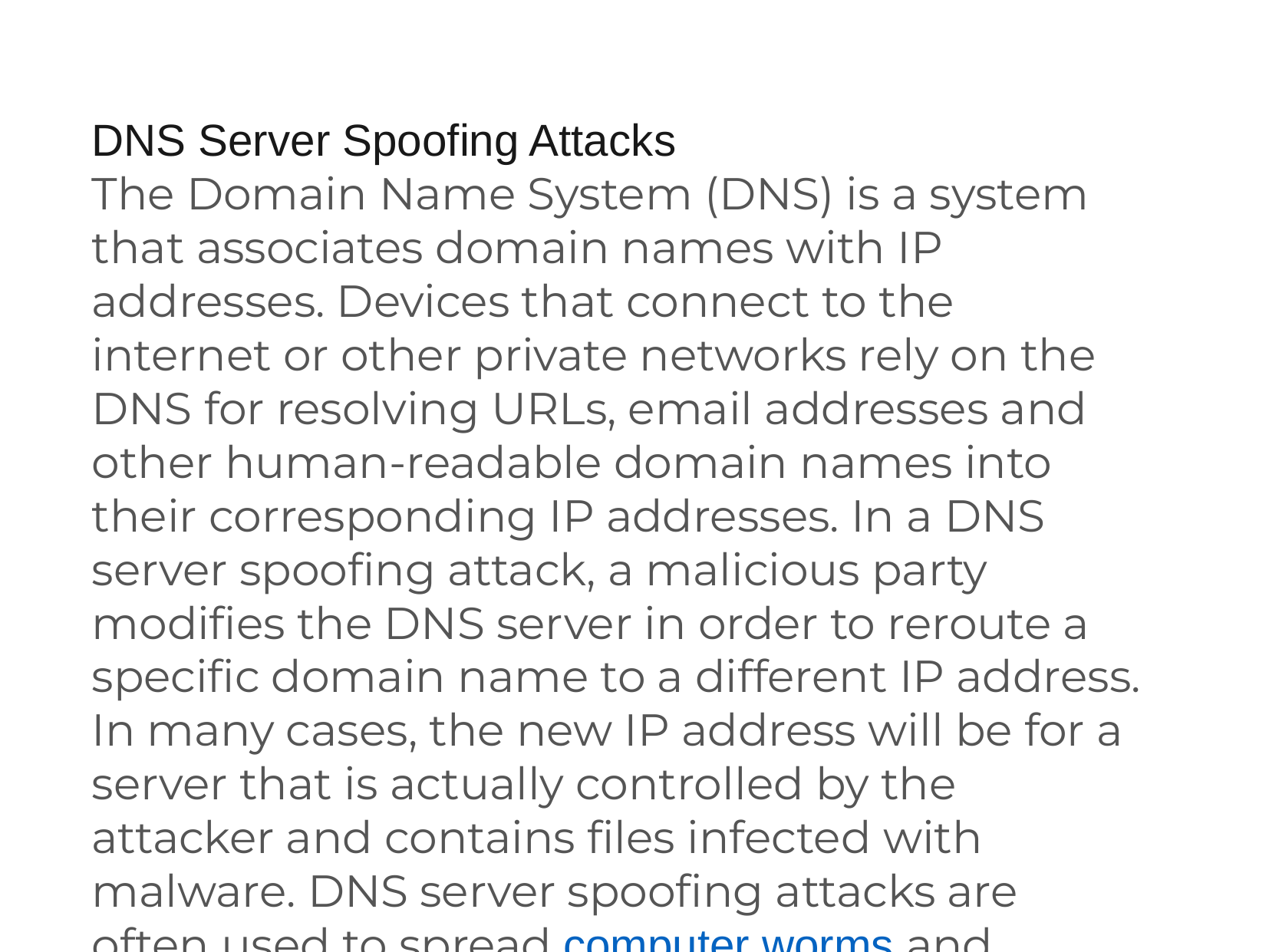

DNS Server Spoofing Attacks
The Domain Name System (DNS) is a system that associates domain names with IP addresses. Devices that connect to the internet or other private networks rely on the DNS for resolving URLs, email addresses and other human-readable domain names into their corresponding IP addresses. In a DNS server spoofing attack, a malicious party modifies the DNS server in order to reroute a specific domain name to a different IP address. In many cases, the new IP address will be for a server that is actually controlled by the attacker and contains files infected with malware. DNS server spoofing attacks are often used to spread computer worms and viruses.